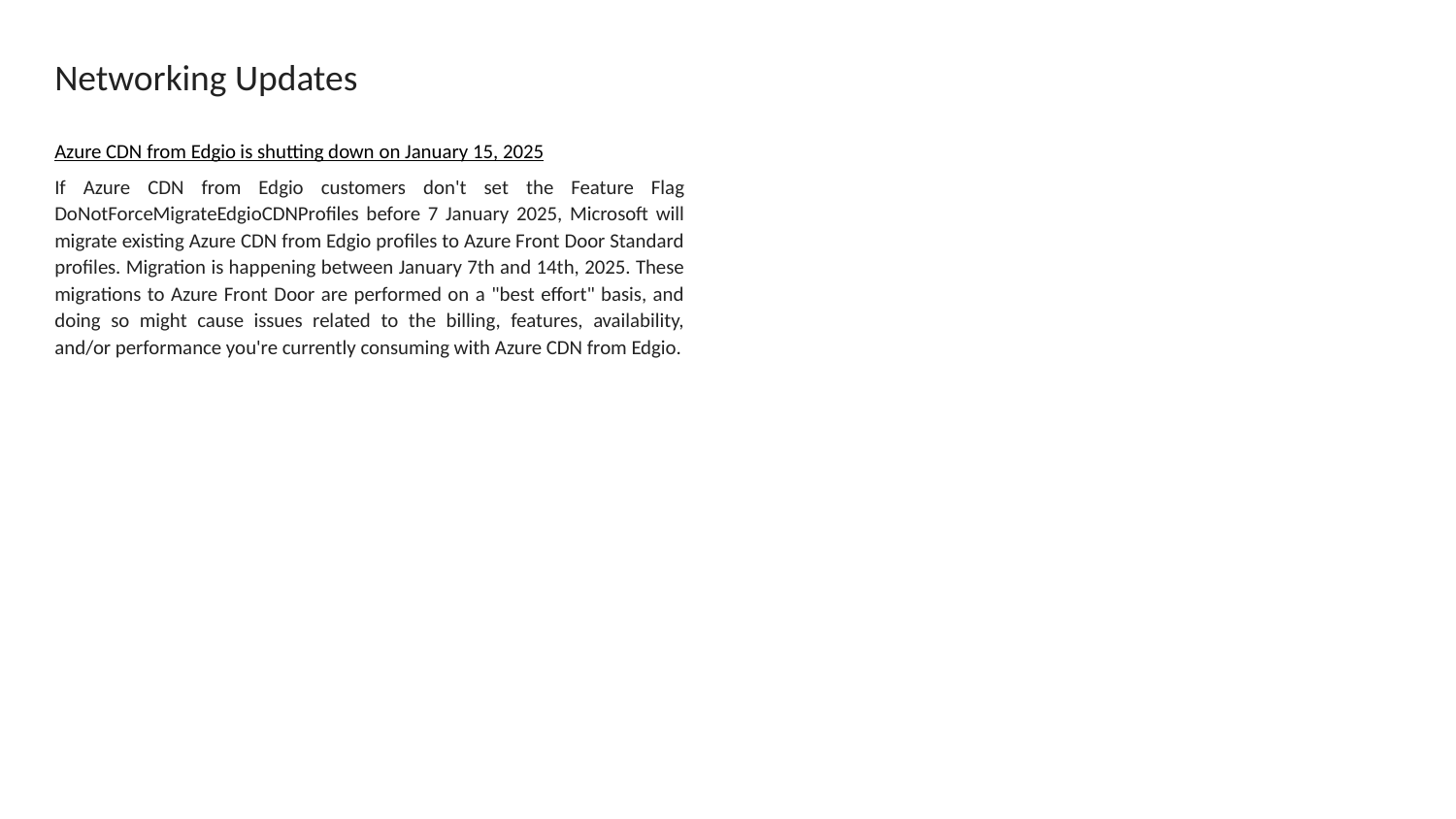

# Networking Updates
Azure CDN from Edgio is shutting down on January 15, 2025
If Azure CDN from Edgio customers don't set the Feature Flag DoNotForceMigrateEdgioCDNProfiles before 7 January 2025, Microsoft will migrate existing Azure CDN from Edgio profiles to Azure Front Door Standard profiles. Migration is happening between January 7th and 14th, 2025. These migrations to Azure Front Door are performed on a "best effort" basis, and doing so might cause issues related to the billing, features, availability, and/or performance you're currently consuming with Azure CDN from Edgio.